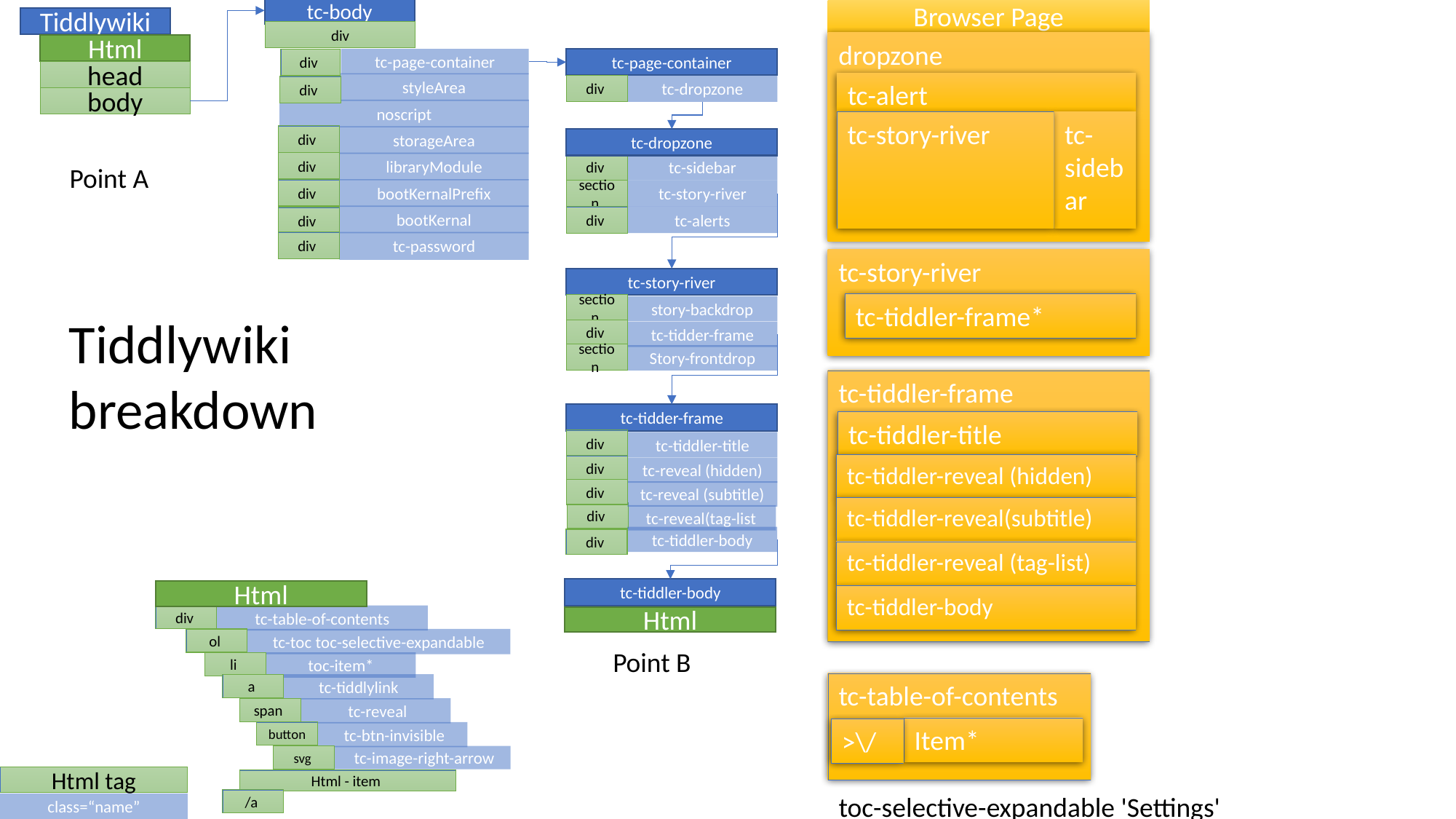

Browser Page
tc-body
Tiddlywiki
div
dropzone
Html
div
tc-page-container
tc-page-container
head
tc-alert
styleArea
div
tc-dropzone
div
body
noscript
tc-story-river
tc-sidebar
div
storageArea
tc-dropzone
div
libraryModule
div
tc-sidebar
Point A
bootKernalPrefix
div
section
tc-story-river
bootKernal
div
tc-alerts
div
tc-password
div
tc-story-river
tc-story-river
tc-tiddler-frame*
section
story-backdrop
Tiddlywiki breakdown
div
tc-tidder-frame
section
Story-frontdrop
tc-tiddler-frame
tc-tidder-frame
tc-tiddler-title
div
tc-tiddler-title
tc-tiddler-reveal (hidden)
div
tc-reveal (hidden)
div
tc-reveal (subtitle)
tc-tiddler-reveal(subtitle)
div
tc-reveal(tag-list
tc-tiddler-body
div
tc-tiddler-reveal (tag-list)
tc-tiddler-body
Html
tc-tiddler-body
div
tc-table-of-contents
Html
ol
tc-toc toc-selective-expandable
Point B
li
toc-item*
tc-table-of-contents
a
tc-tiddlylink
span
 tc-reveal
Item*
>\/
button
 tc-btn-invisible
svg
 tc-image-right-arrow
Html tag
Html - item
toc-selective-expandable 'Settings'
/a
class=“name”